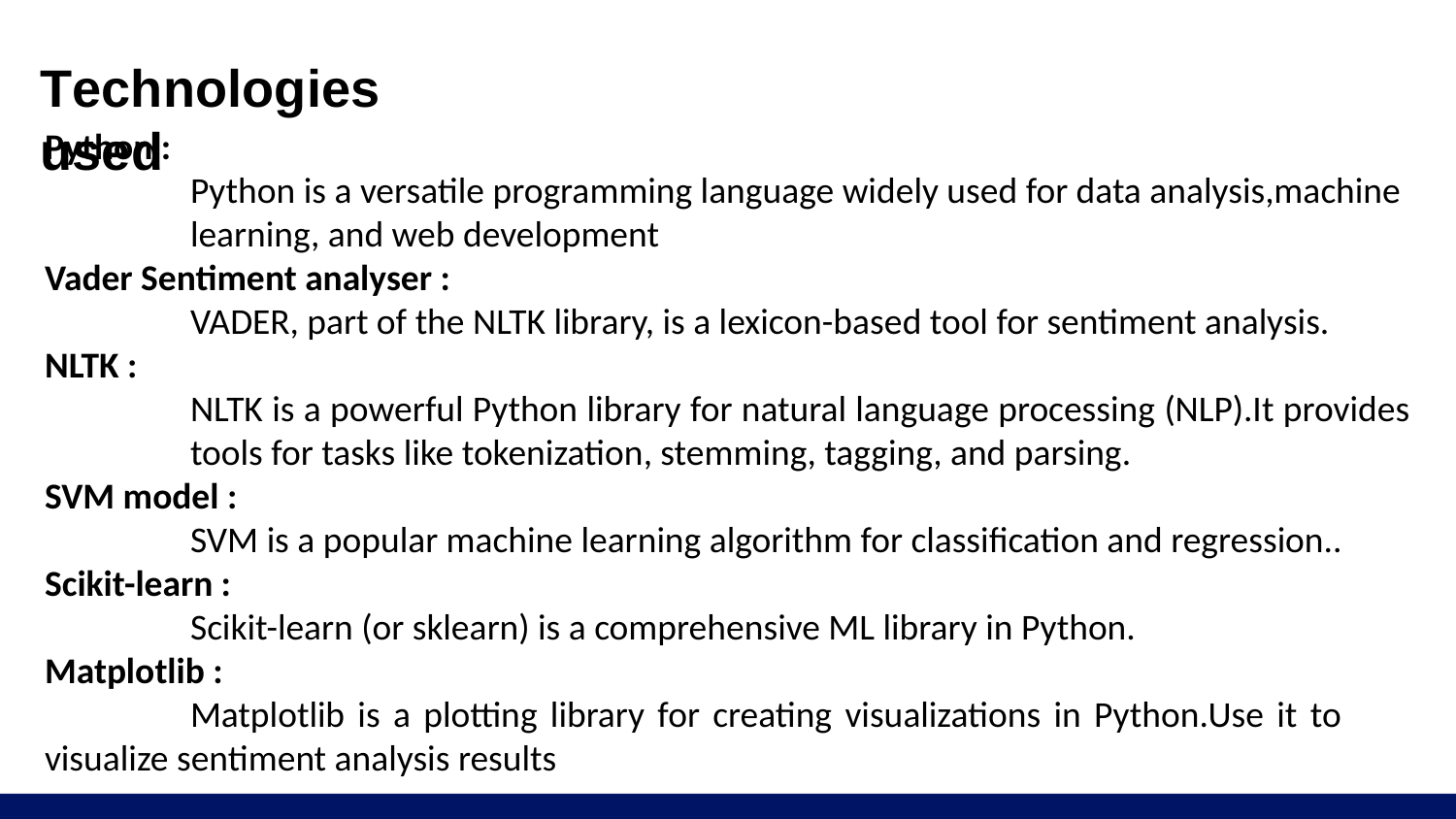

# Technologies used
Python :
	Python is a versatile programming language widely used for data analysis,machine 	learning, and web development
Vader Sentiment analyser :
	VADER, part of the NLTK library, is a lexicon-based tool for sentiment analysis.
NLTK :
	NLTK is a powerful Python library for natural language processing (NLP).It provides 	tools for tasks like tokenization, stemming, tagging, and parsing.
SVM model :
	SVM is a popular machine learning algorithm for classification and regression..
Scikit-learn :
	Scikit-learn (or sklearn) is a comprehensive ML library in Python.
Matplotlib :
	Matplotlib is a plotting library for creating visualizations in Python.Use it to 	visualize sentiment analysis results